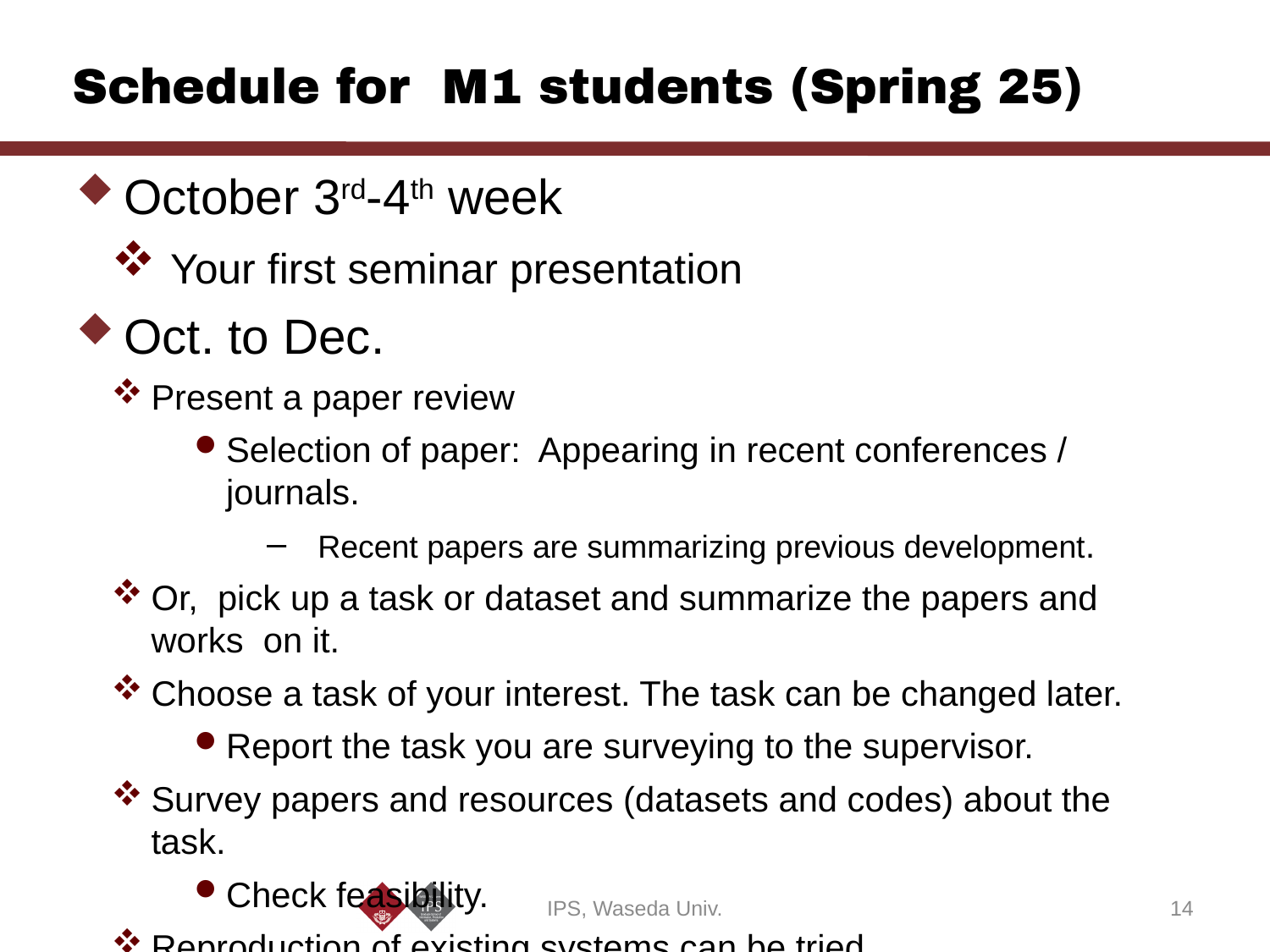

# Schedule for  M1 students (Spring 25)
October 3rd-4th week
 Your first seminar presentation
Oct. to Dec.
Present a paper review
Selection of paper:  Appearing in recent conferences / journals.
  Recent papers are summarizing previous development.
Or,  pick up a task or dataset and summarize the papers and works  on it.
Choose a task of your interest. The task can be changed later.
Report the task you are surveying to the supervisor.
Survey papers and resources (datasets and codes) about the task.
Check feasibility.
Reproduction of existing systems can be tried.

IPS, Waseda Univ.
14